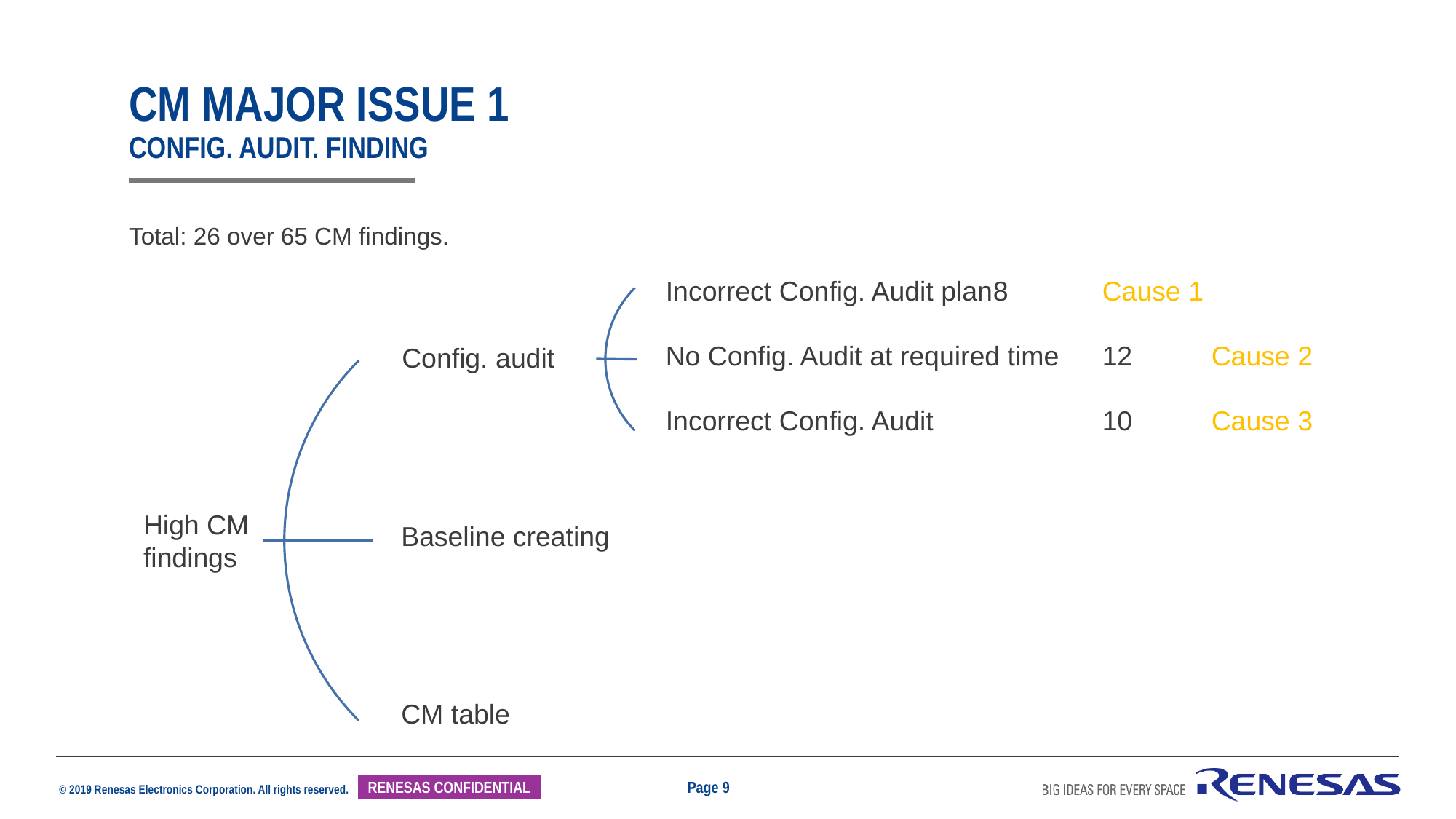

# Cm major issue 1 Config. Audit. finding
Total: 26 over 65 CM findings.

Incorrect Config. Audit plan	8	Cause 1

No Config. Audit at required time	12	Cause 2
Config. audit
Incorrect Config. Audit		10	Cause 3
High CM findings
Baseline creating
CM table
Page 9